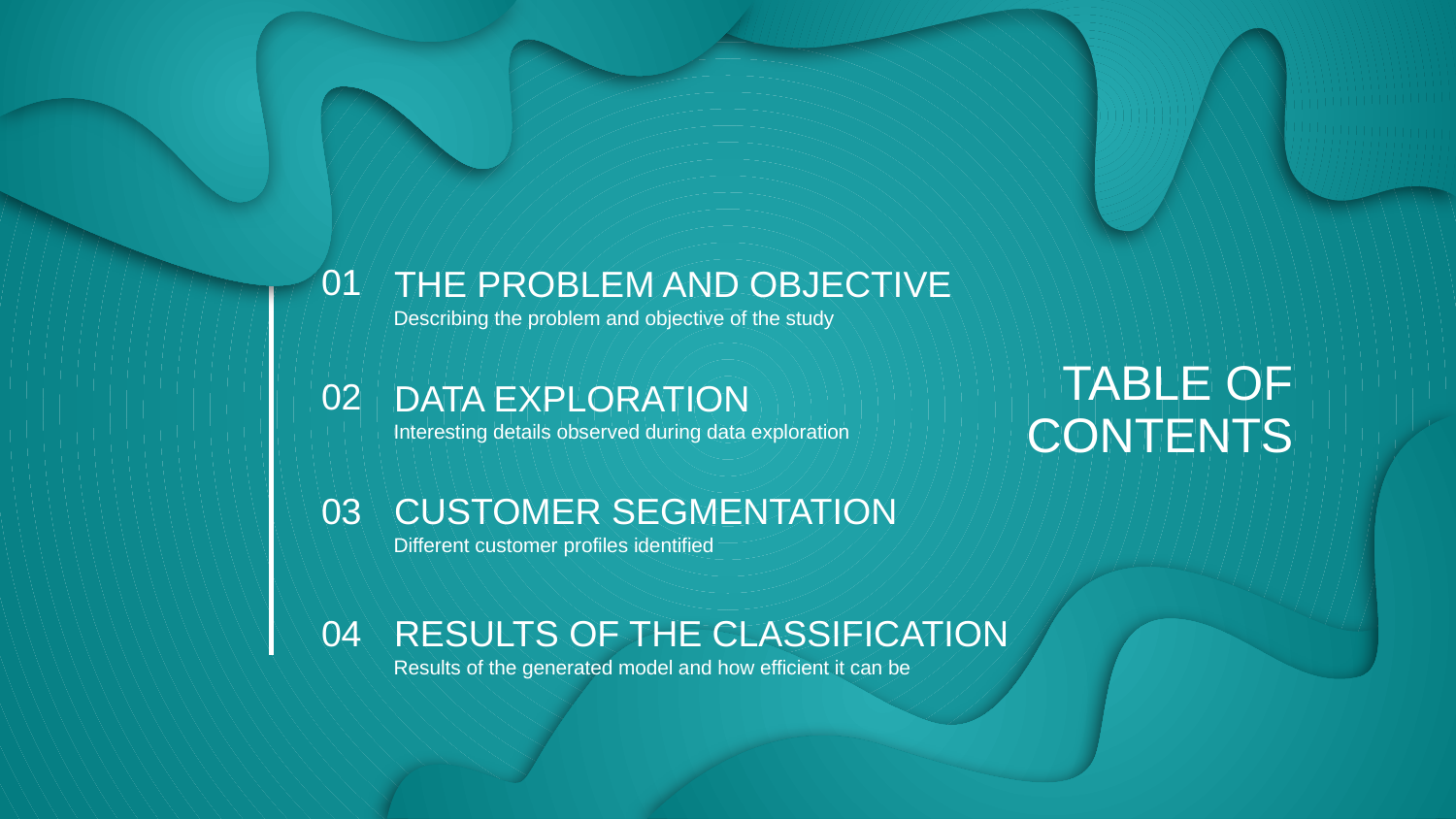

THE PROBLEM AND OBJECTIVE
01
Describing the problem and objective of the study
# TABLE OF CONTENTS
DATA EXPLORATION
02
Interesting details observed during data exploration
CUSTOMER SEGMENTATION
03
Different customer profiles identified
RESULTS OF THE CLASSIFICATION
04
Results of the generated model and how efficient it can be